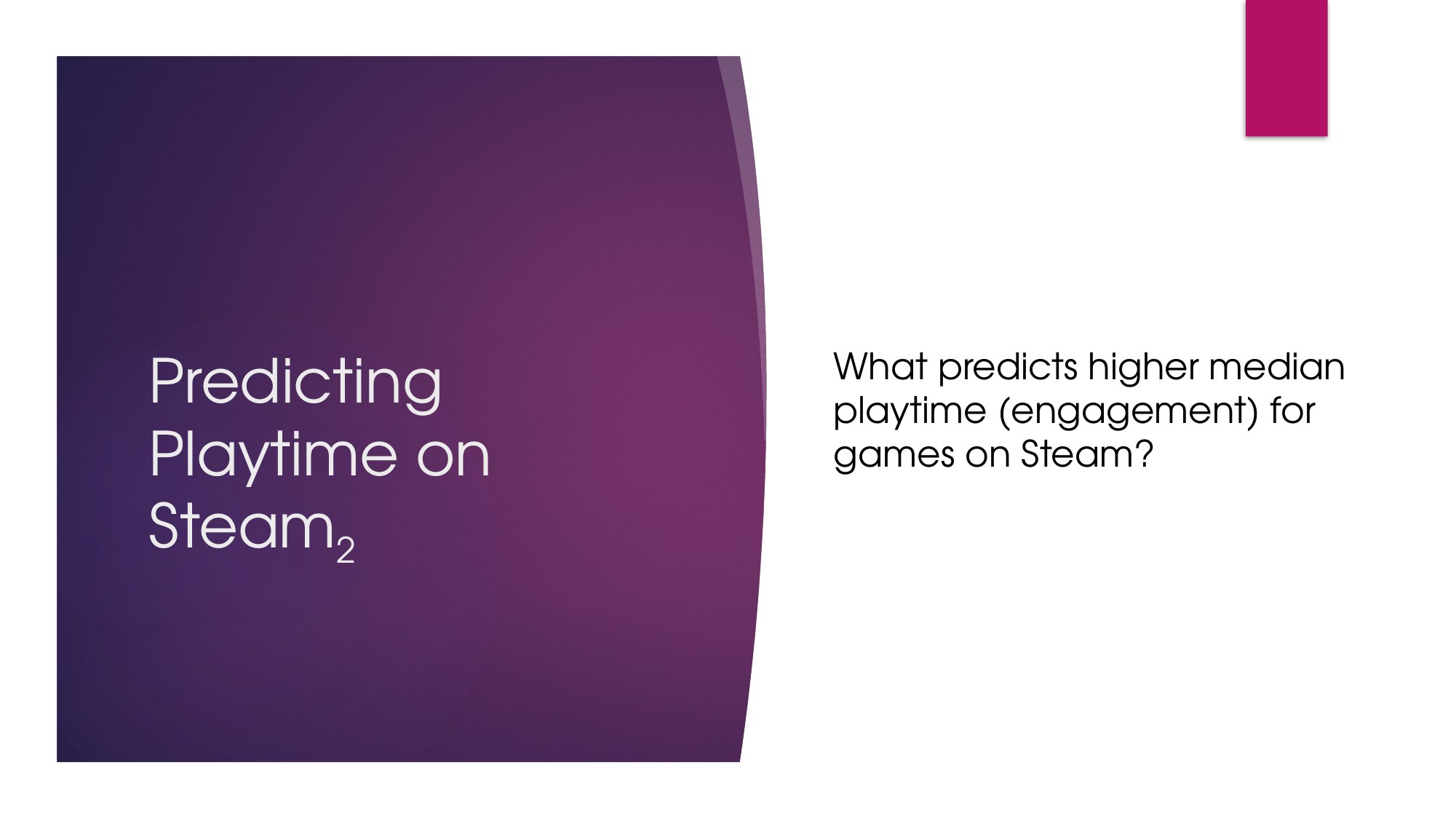

# Predicting Playtime on Steam2
What predicts higher median playtime (engagement) for games on Steam?